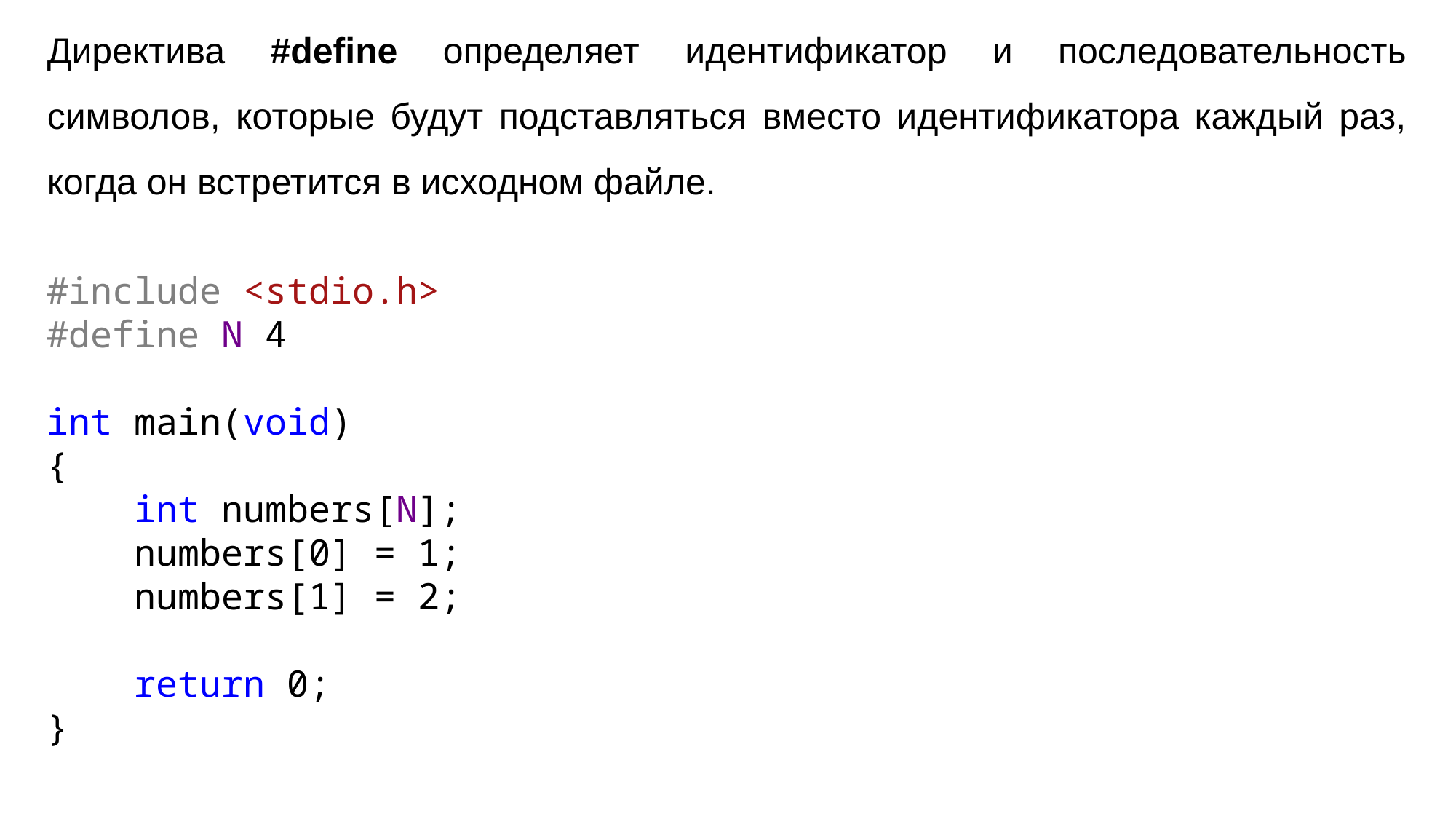

Директива #define определяет идентификатор и последовательность символов, которые будут подставляться вместо идентификатора каждый раз, когда он встретится в исходном файле.

#include <stdio.h>
#define N 4

int main(void)
{
    int numbers[N];
    numbers[0] = 1;
    numbers[1] = 2;

    return 0;
}